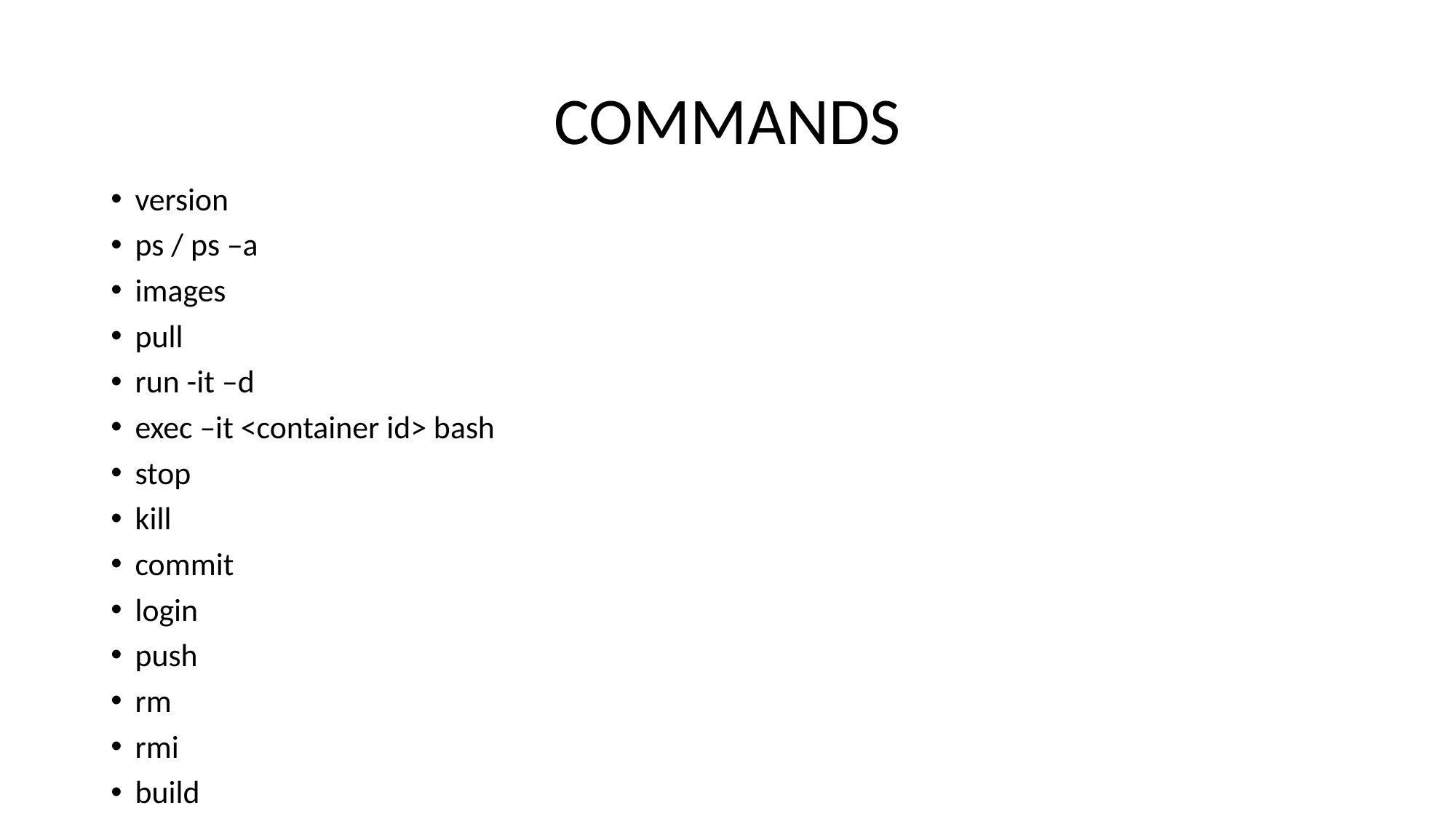

# COMMANDS
version
ps / ps –a
images
pull
run -it –d
exec –it <container id> bash
stop
kill
commit
login
push
rm
rmi
build